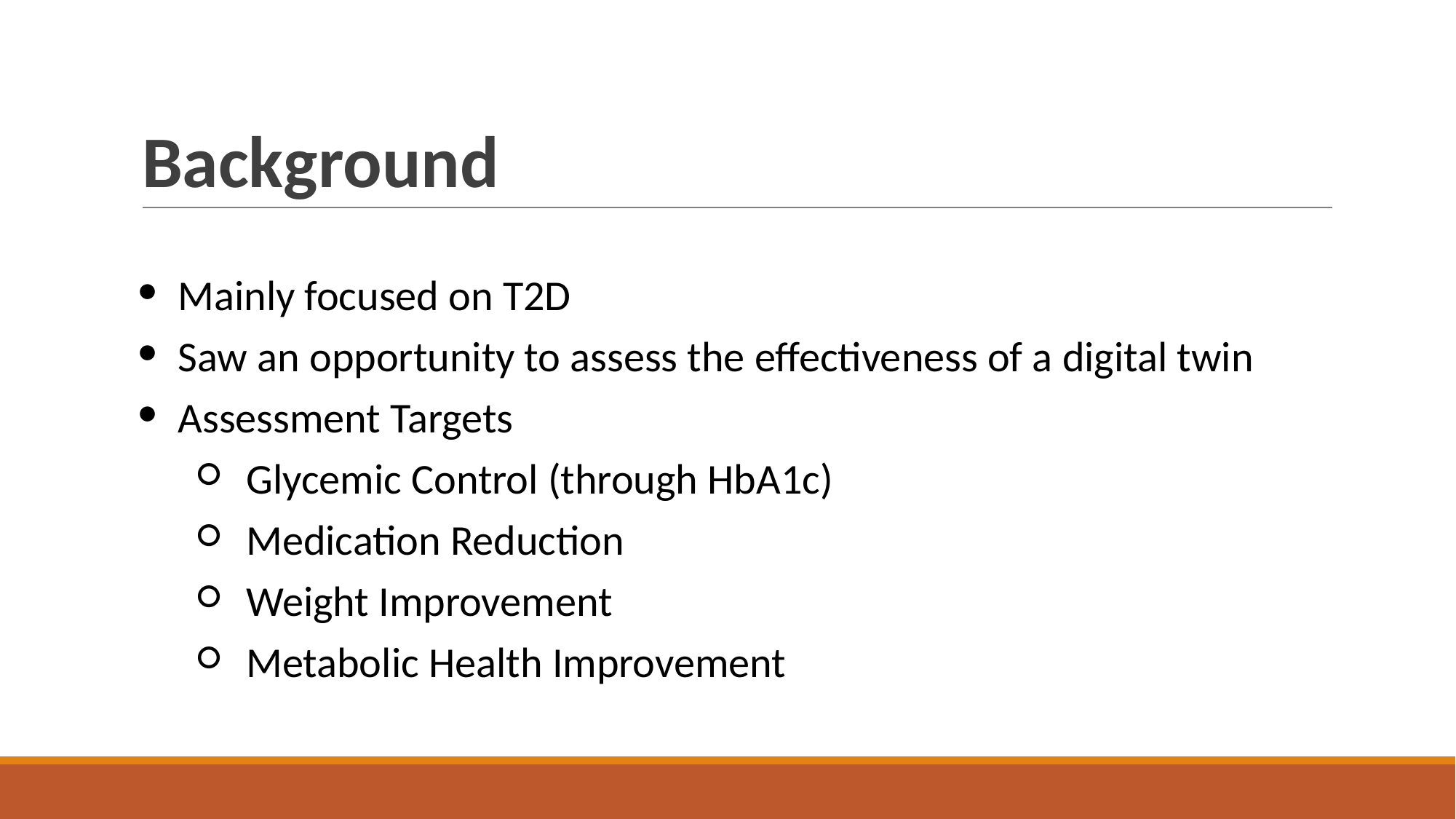

# Background
Mainly focused on T2D
Saw an opportunity to assess the effectiveness of a digital twin
Assessment Targets
Glycemic Control (through HbA1c)
Medication Reduction
Weight Improvement
Metabolic Health Improvement